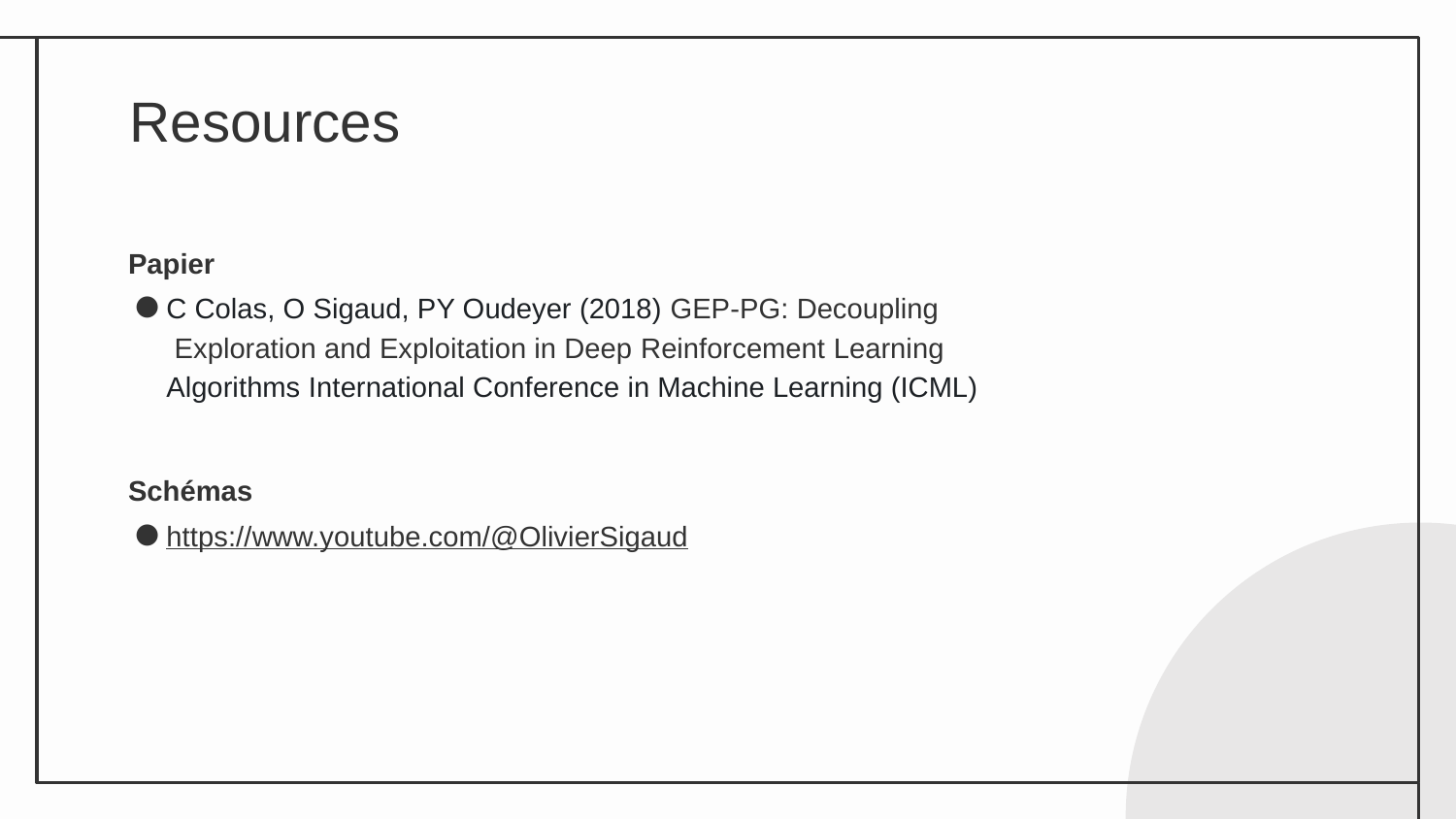

# Resources
Papier
C Colas, O Sigaud, PY Oudeyer (2018) GEP-PG: Decoupling Exploration and Exploitation in Deep Reinforcement Learning Algorithms International Conference in Machine Learning (ICML)

Schémas
https://www.youtube.com/@OlivierSigaud